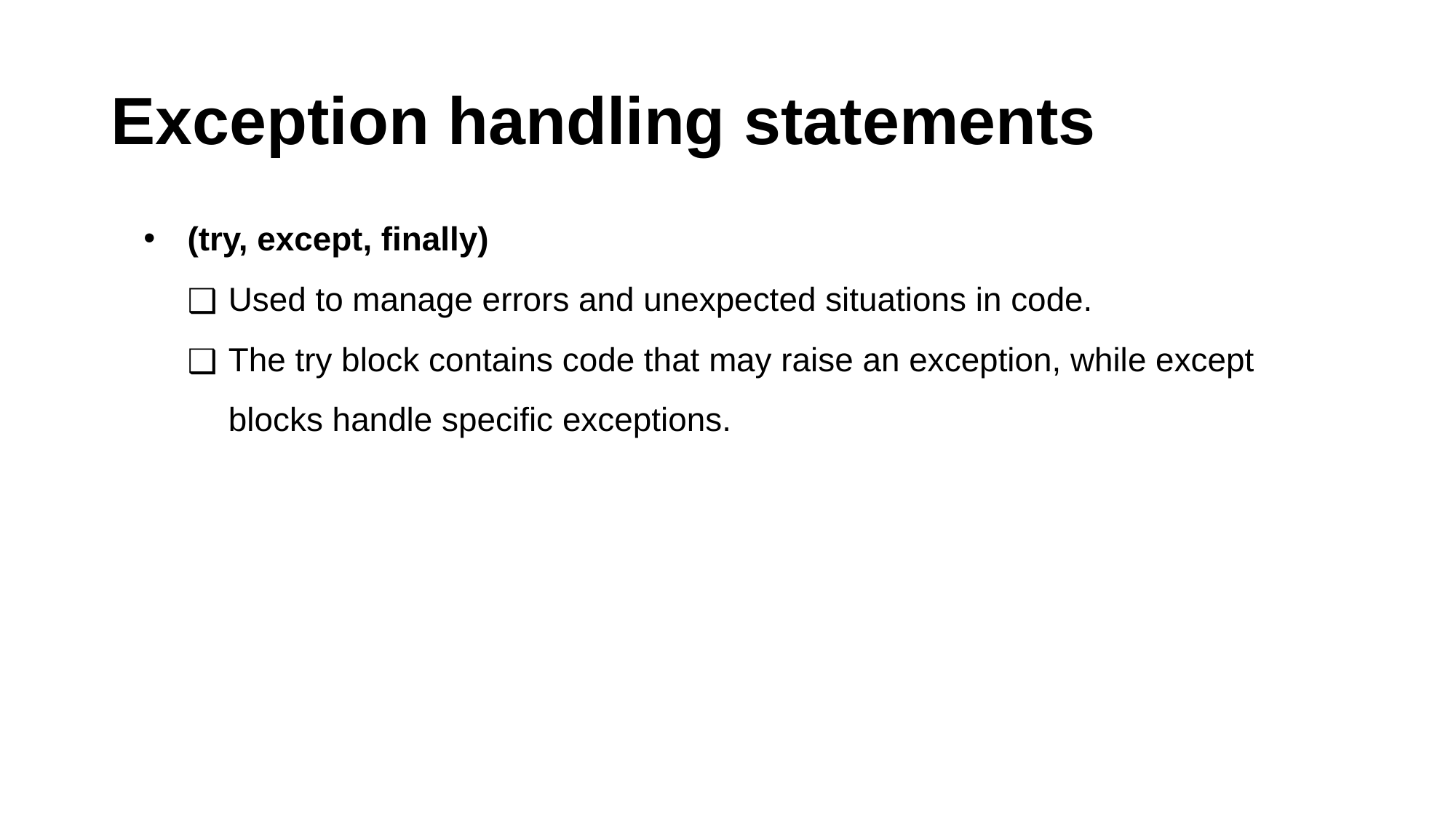

# Exception handling statements
(try, except, finally)
Used to manage errors and unexpected situations in code.
The try block contains code that may raise an exception, while except blocks handle specific exceptions.